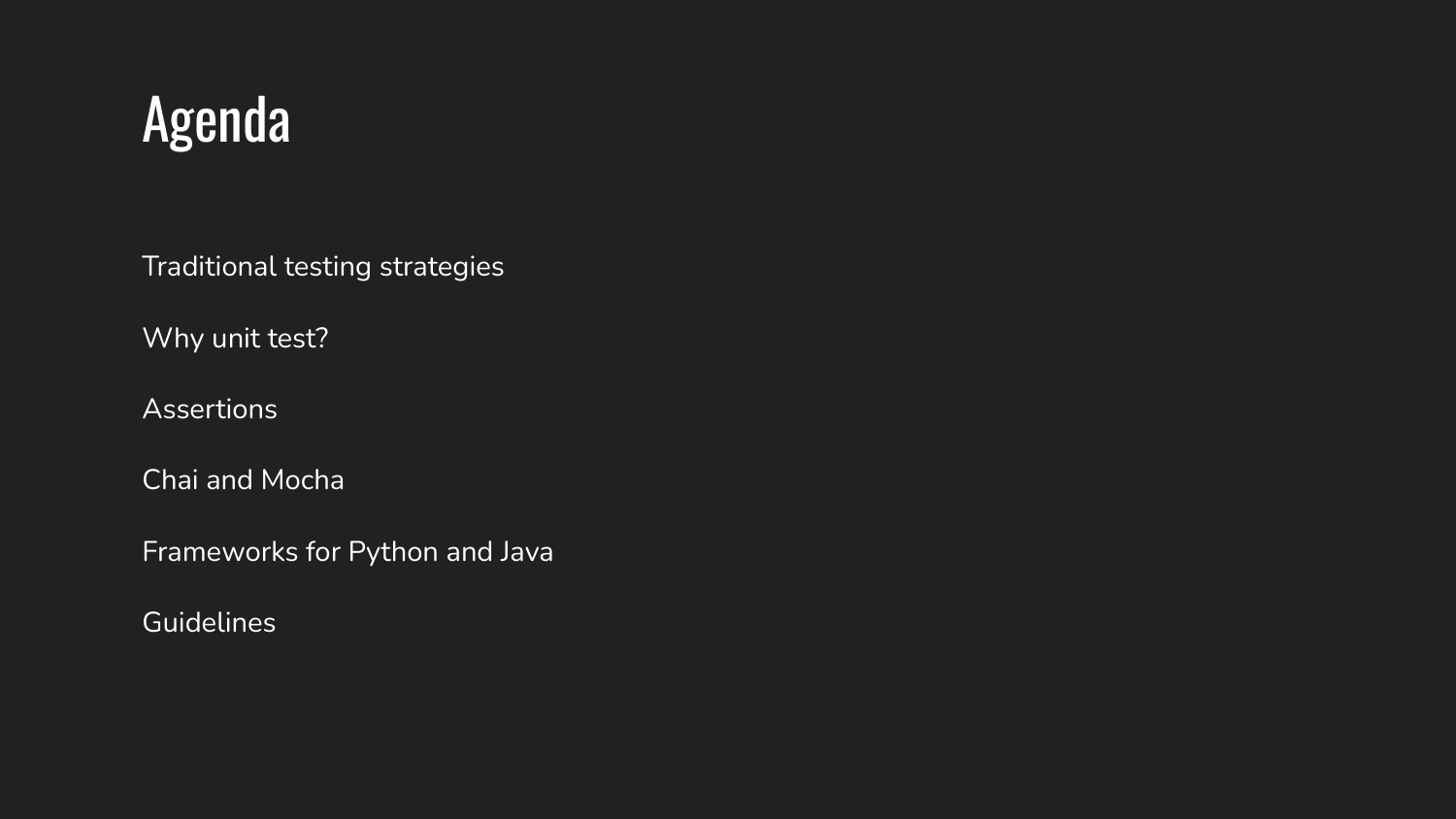

# Agenda

Traditional testing strategies
Why unit test?
Assertions
Chai and Mocha
Frameworks for Python and Java
Guidelines